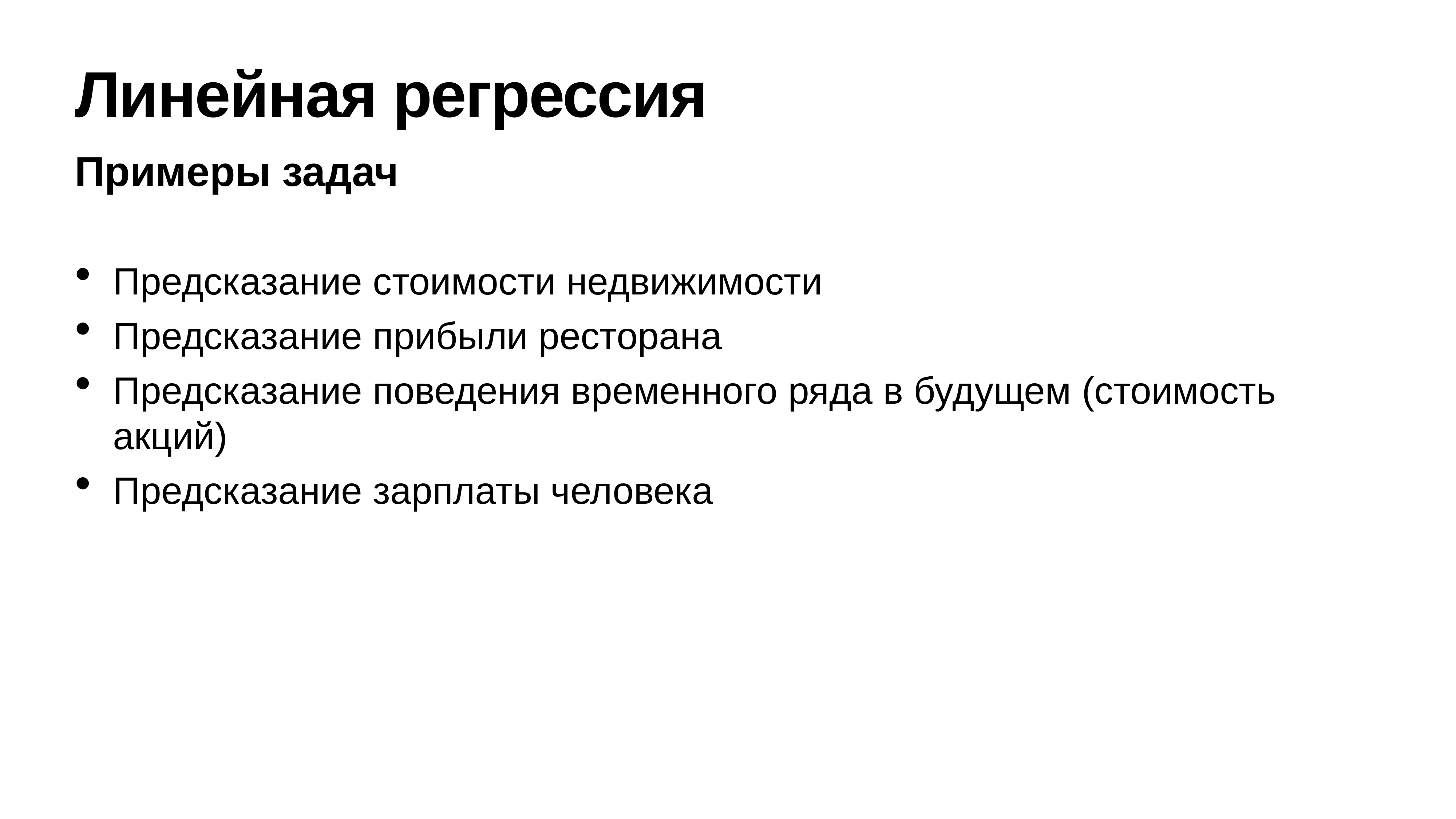

# Линейная регрессия
Примеры задач
Предсказание стоимости недвижимости
Предсказание прибыли ресторана
Предсказание поведения временного ряда в будущем (стоимость акций)
Предсказание зарплаты человека